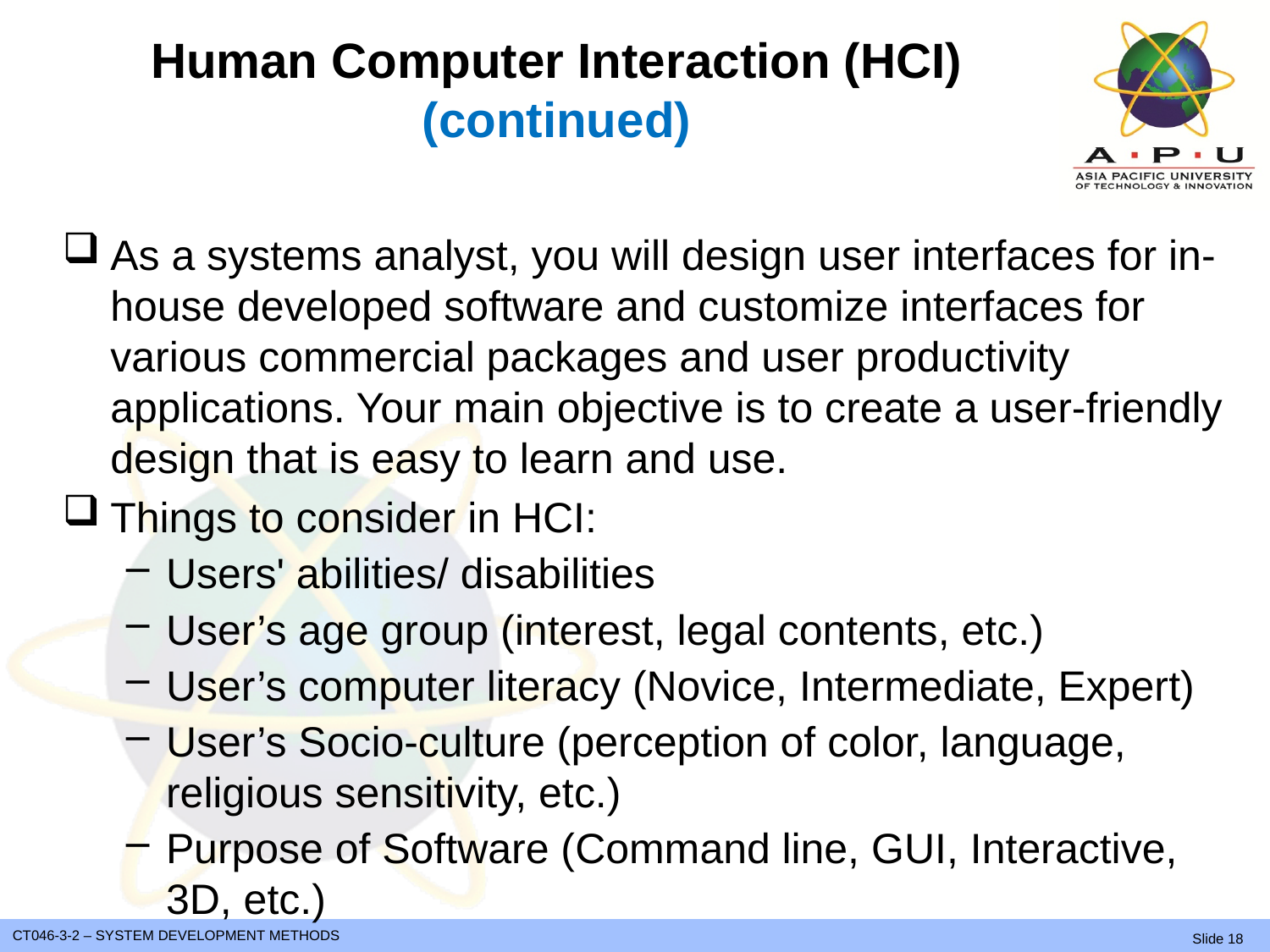

# Human Computer Interaction (HCI) (continued)
As a systems analyst, you will design user interfaces for in-house developed software and customize interfaces for various commercial packages and user productivity applications. Your main objective is to create a user-friendly design that is easy to learn and use.
Things to consider in HCI:
Users' abilities/ disabilities
User’s age group (interest, legal contents, etc.)
User’s computer literacy (Novice, Intermediate, Expert)
User’s Socio-culture (perception of color, language, religious sensitivity, etc.)
Purpose of Software (Command line, GUI, Interactive, 3D, etc.)